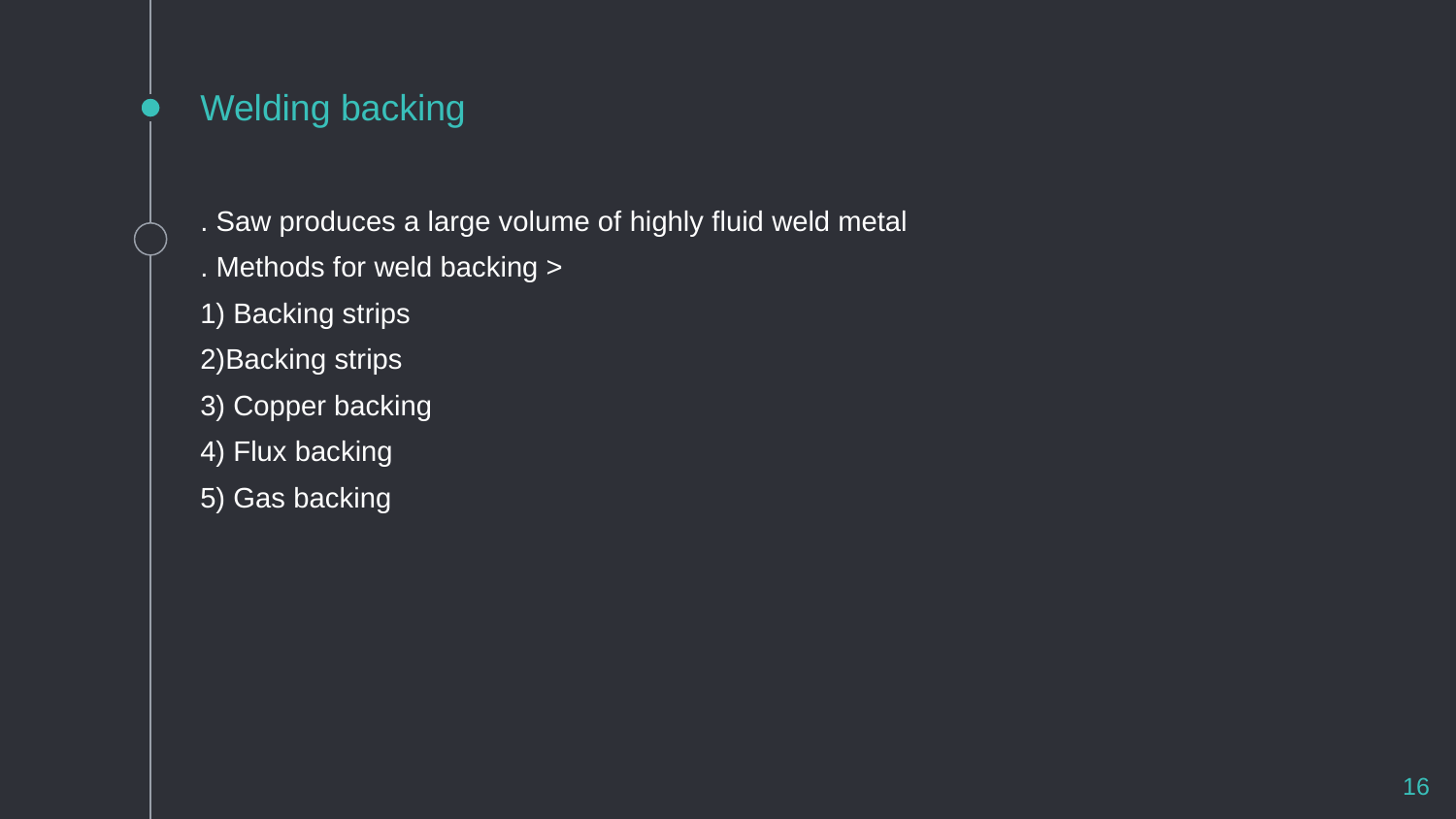

# Welding backing

. Saw produces a large volume of highly fluid weld metal
. Methods for weld backing >
1) Backing strips
2)Backing strips
3) Copper backing
4) Flux backing
5) Gas backing
16